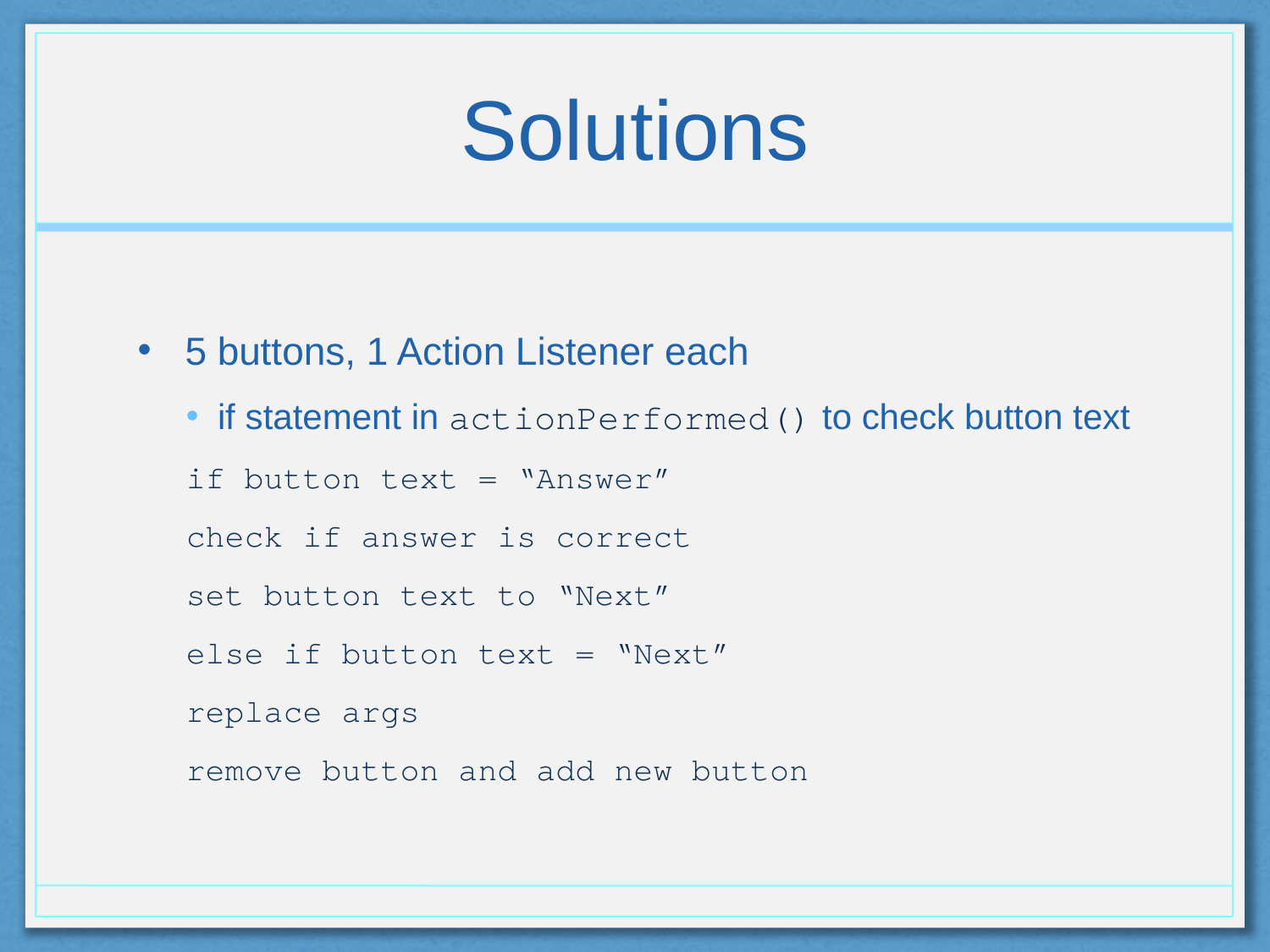

# Solutions
5 buttons, 1 Action Listener each
if statement in actionPerformed() to check button text
if button text = “Answer”
	check if answer is correct
	set button text to “Next”
else if button text = “Next”
	replace args
	remove button and add new button